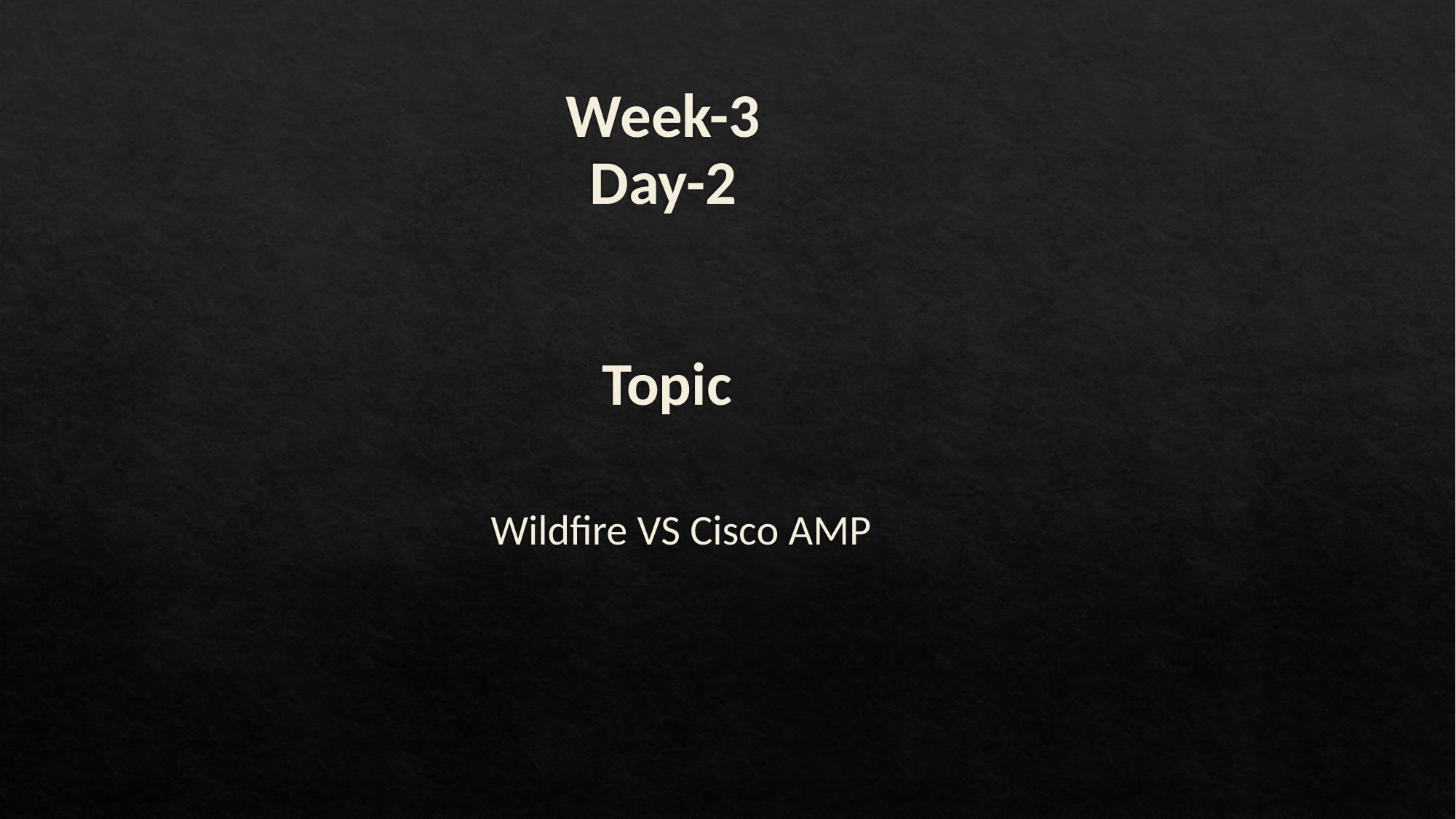

# Week-3 Day-2
                                   Topic

                                      Wildfire VS Cisco AMP